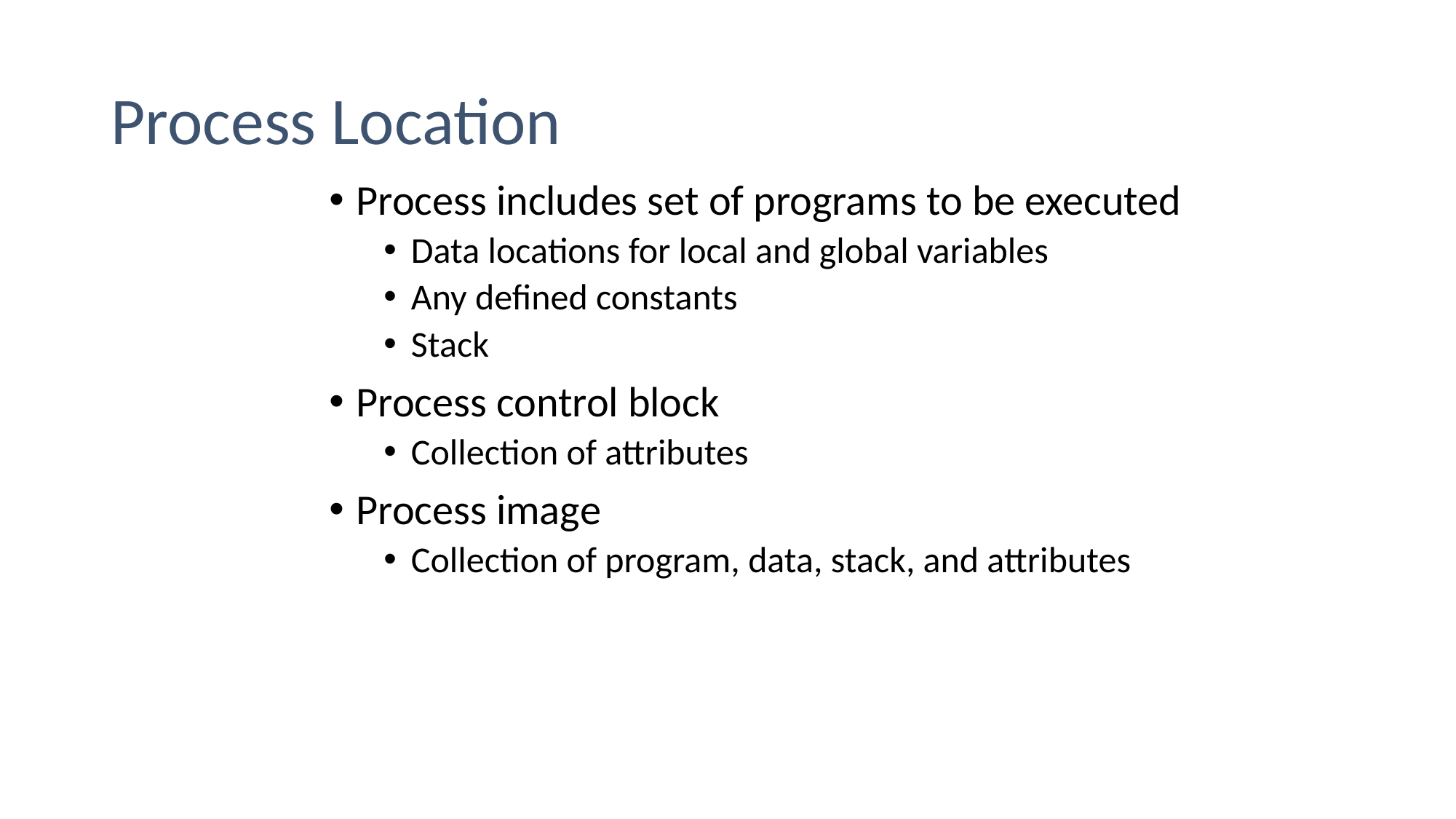

# Process Location
Process includes set of programs to be executed
Data locations for local and global variables
Any defined constants
Stack
Process control block
Collection of attributes
Process image
Collection of program, data, stack, and attributes